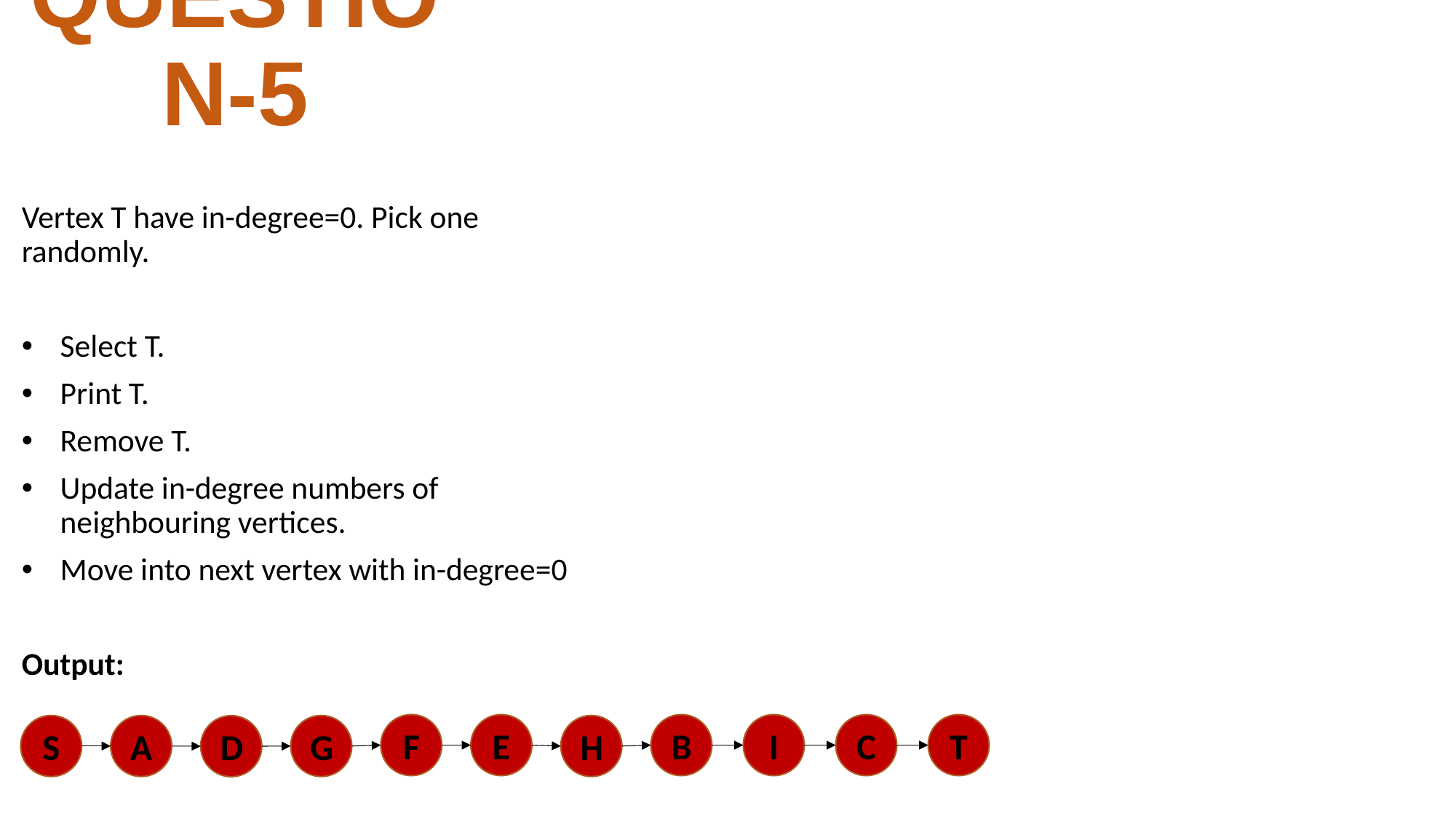

# QUESTION-5
Vertex T have in-degree=0. Pick one randomly.

Select T.
Print T.
Remove T.
Update in-degree numbers of neighbouring vertices.
Move into next vertex with in-degree=0

Output:
F
E
B
I
C
T
S
A
G
H
D